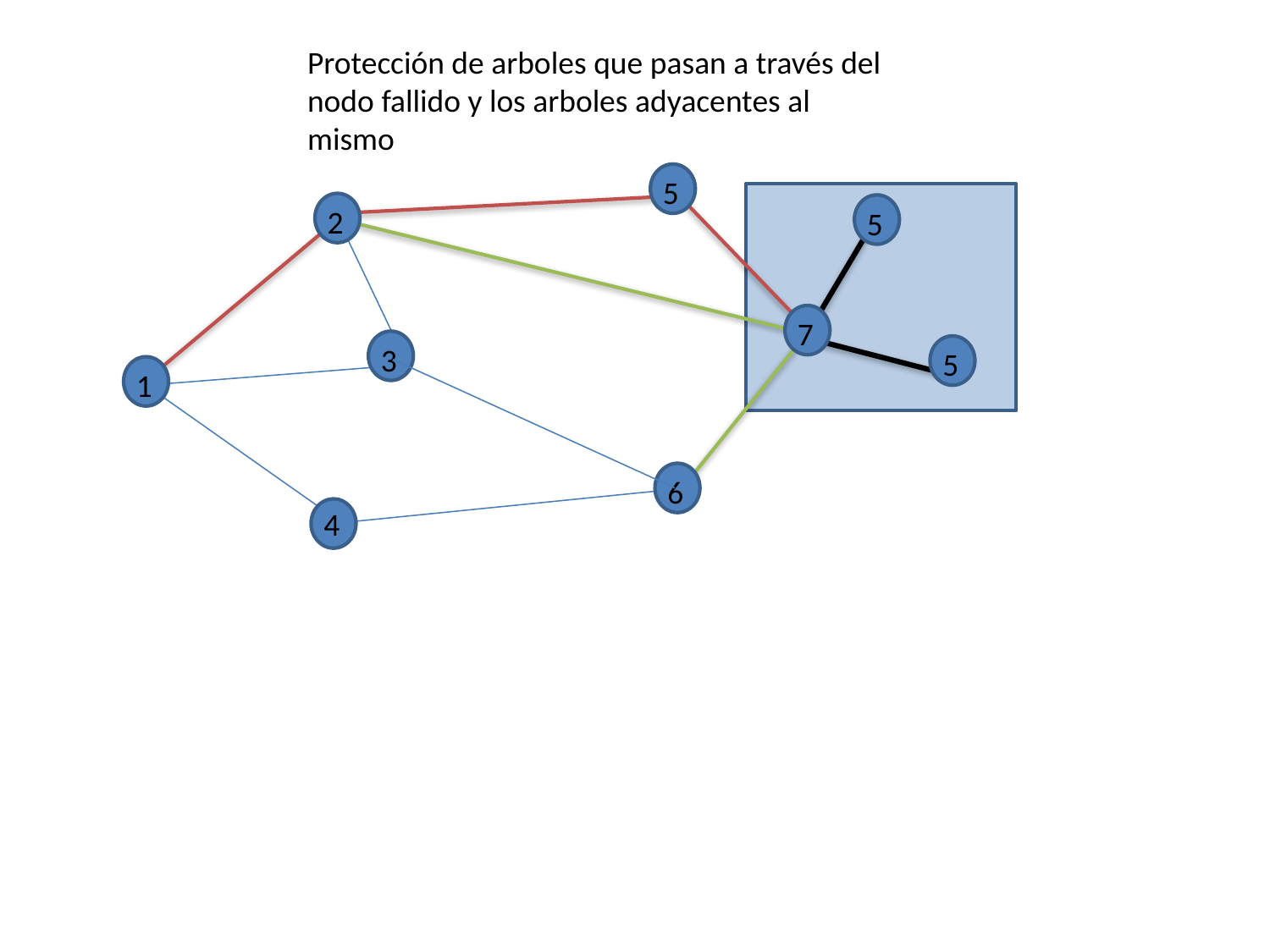

Protección de arboles que pasan a través del nodo fallido y los arboles adyacentes al mismo

5

2
5

7

3

5

1

6
4